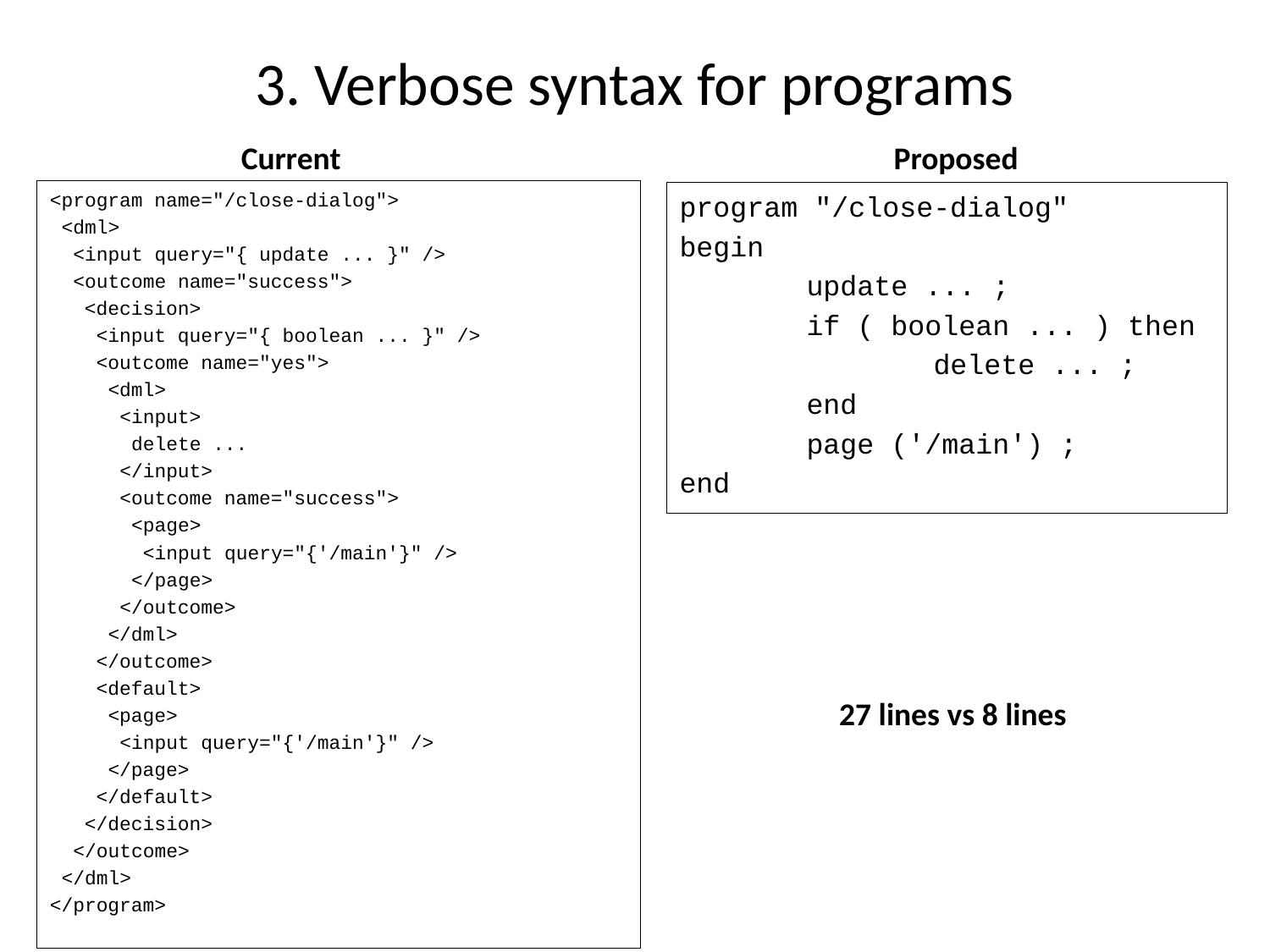

# 3. Verbose syntax for programs
Current
Proposed
<program name="/close-dialog">
 <dml>
  <input query="{ update ... }" />
  <outcome name="success">
   <decision>
    <input query="{ boolean ... }" />
    <outcome name="yes">
     <dml>
      <input>
       delete ...
      </input>
      <outcome name="success">
       <page>
        <input query="{'/main'}" />
       </page>
      </outcome>
     </dml>
    </outcome>
    <default>
     <page>
      <input query="{'/main'}" />
     </page>
    </default>
   </decision>
  </outcome>
 </dml>
</program>
program "/close-dialog"
begin
	update ... ;
	if ( boolean ... ) then
		delete ... ;
	end
	page ('/main') ;
end
27 lines vs 8 lines